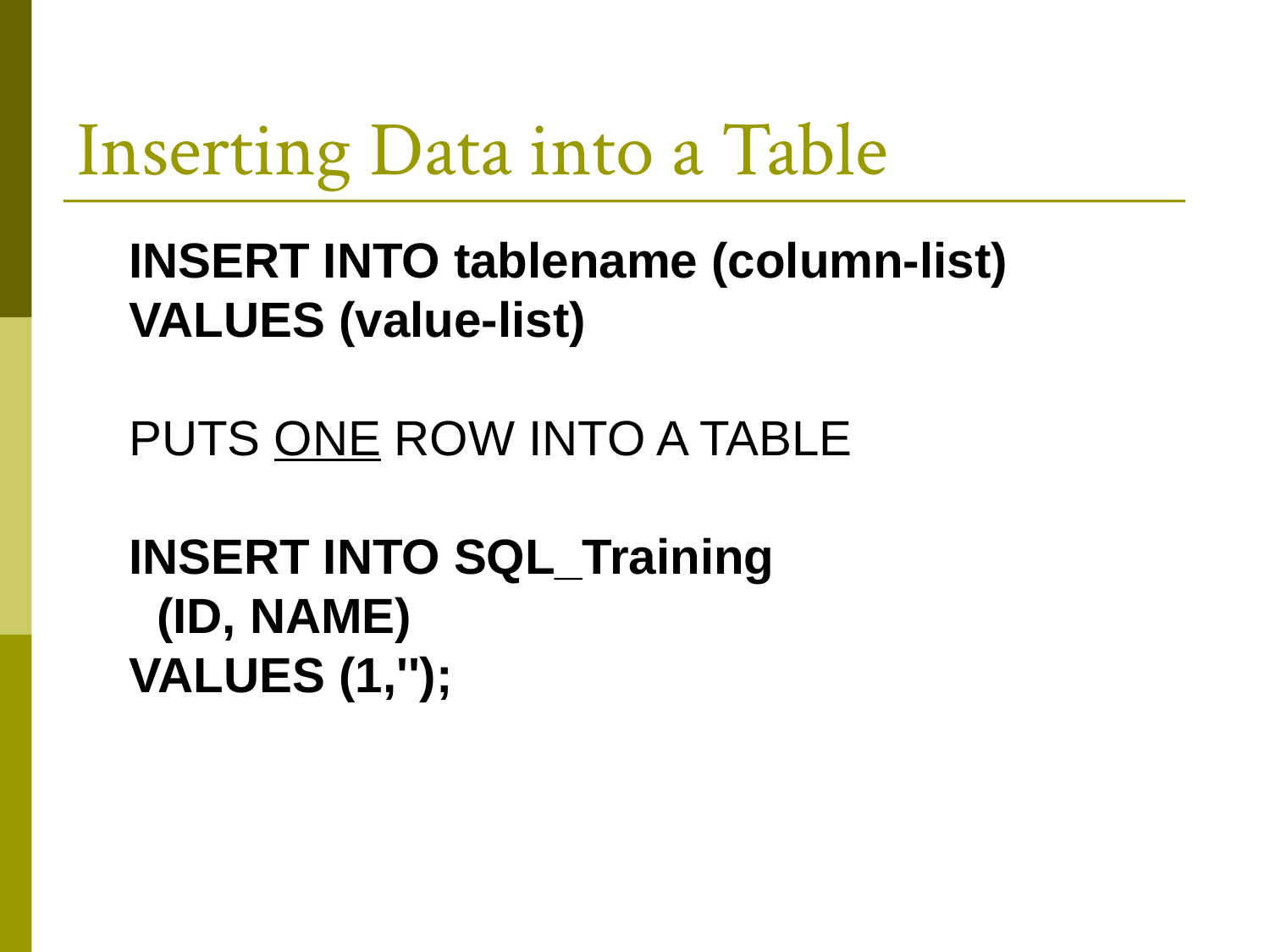

# Inserting Data into a Table
INSERT INTO tablename (column-list) VALUES (value-list)

PUTS ONE ROW INTO A TABLE

INSERT INTO SQL_Training
  (ID, NAME)
VALUES (1,'');